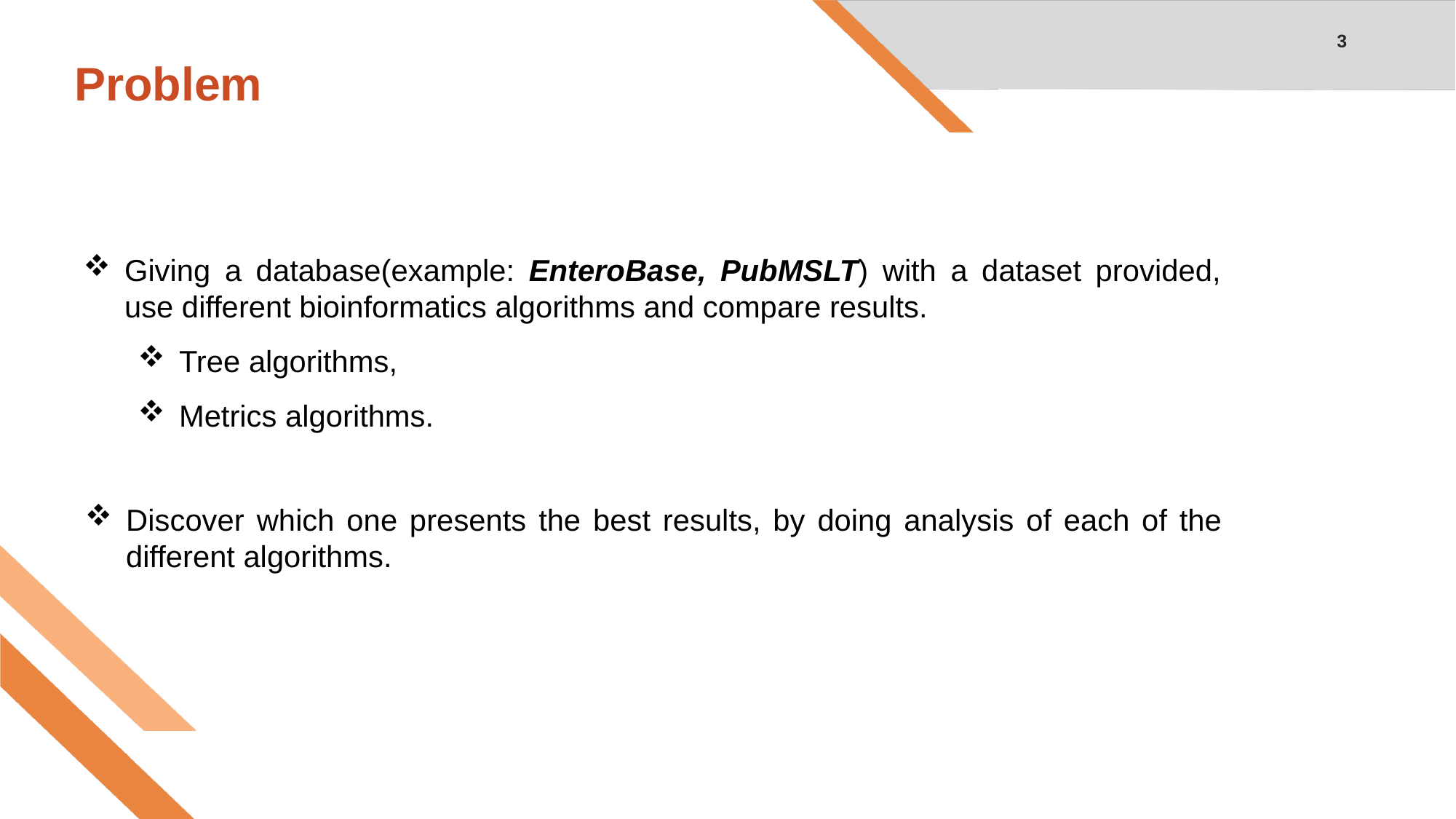

3
# Problem

Giving a database(example: EnteroBase, PubMSLT) with a dataset provided, use different bioinformatics algorithms and compare results.
Tree algorithms,
Metrics algorithms.

Discover which one presents the best results, by doing analysis of each of the different algorithms.